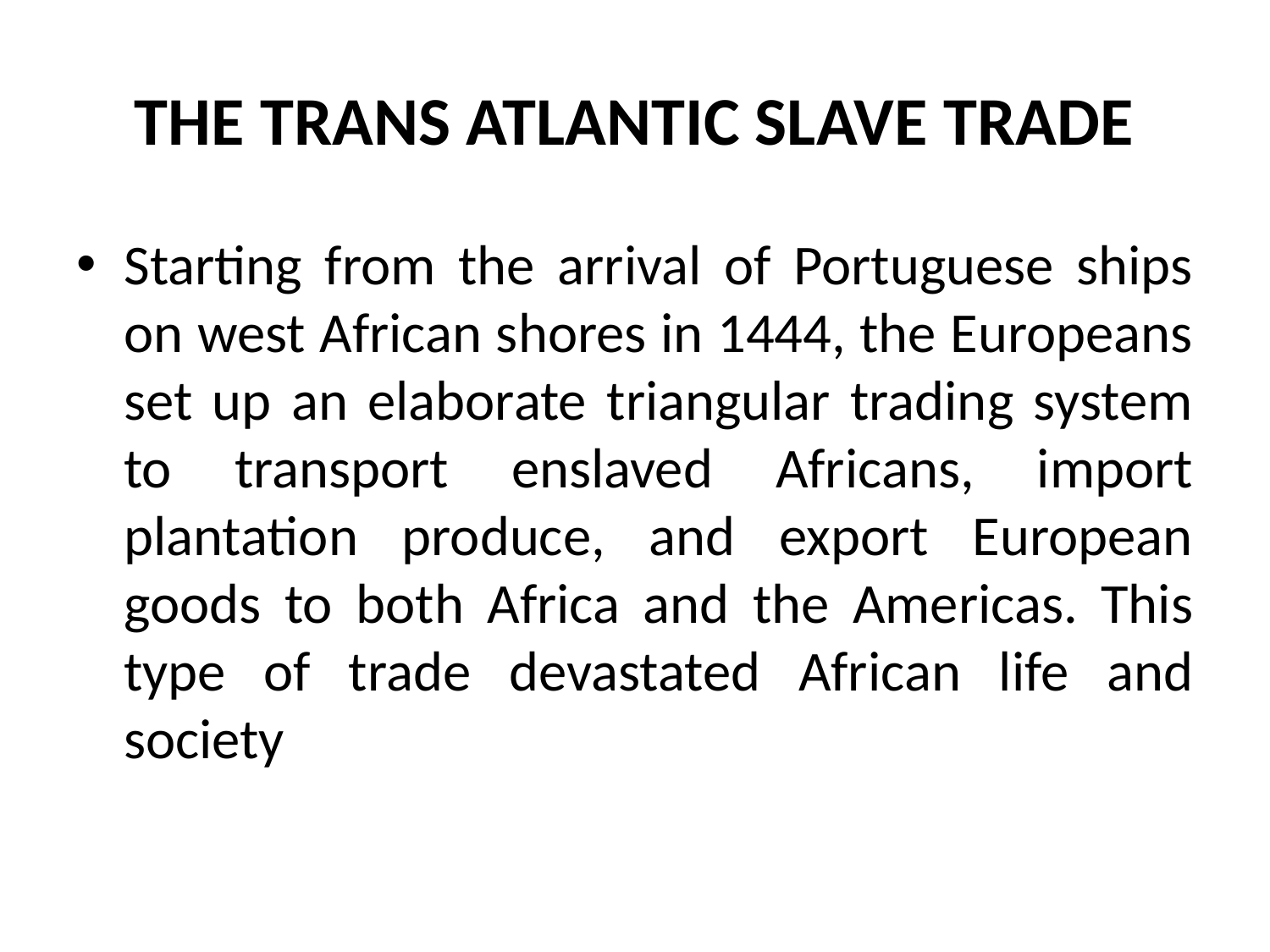

# THE TRANS ATLANTIC SLAVE TRADE
Starting from the arrival of Portuguese ships on west African shores in 1444, the Europeans set up an elaborate triangular trading system to transport enslaved Africans, import plantation produce, and export European goods to both Africa and the Americas. This type of trade devastated African life and society